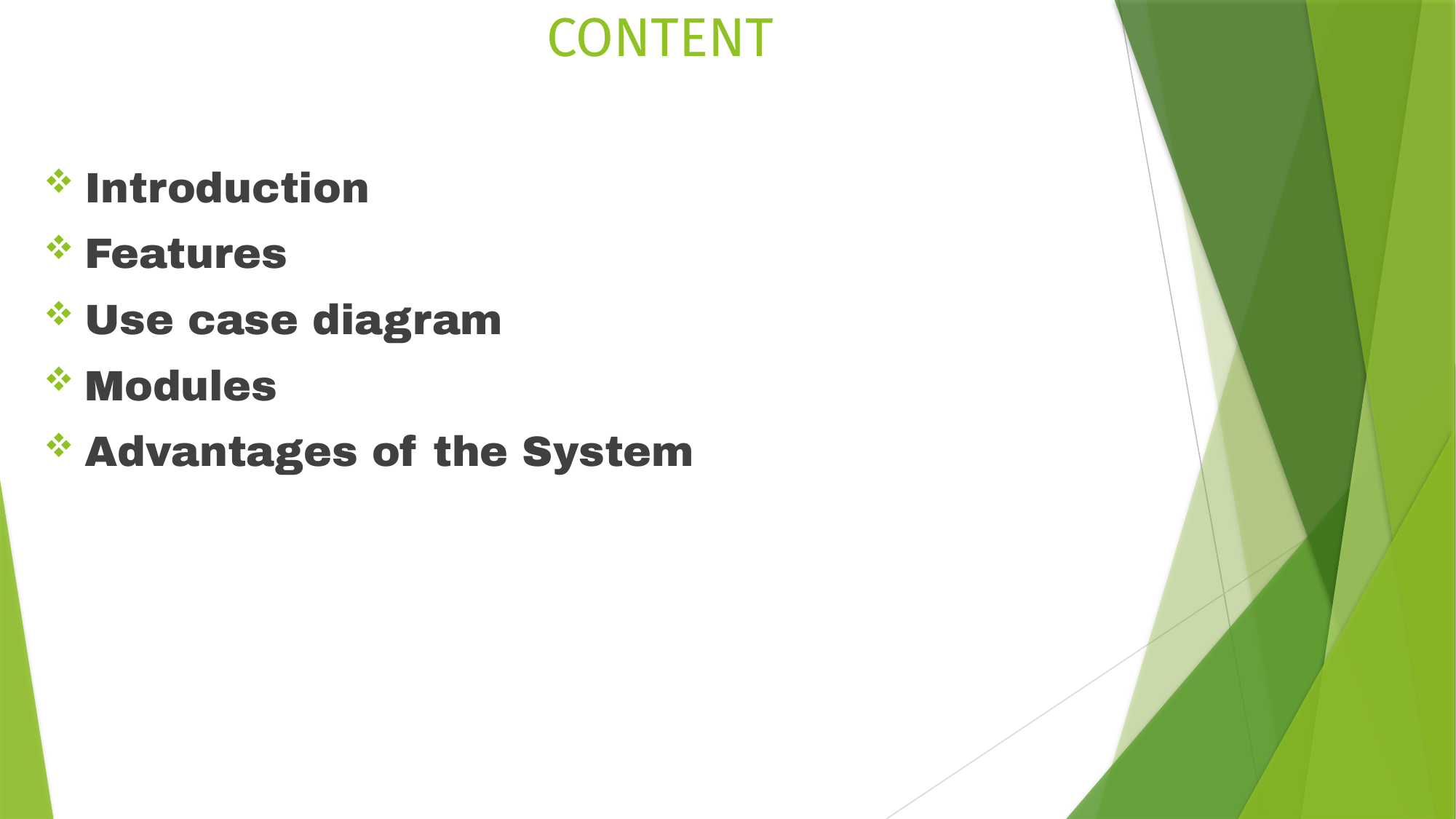

# CONTENT
Introduction
Features
Use case diagram
Modules
Advantages of the System